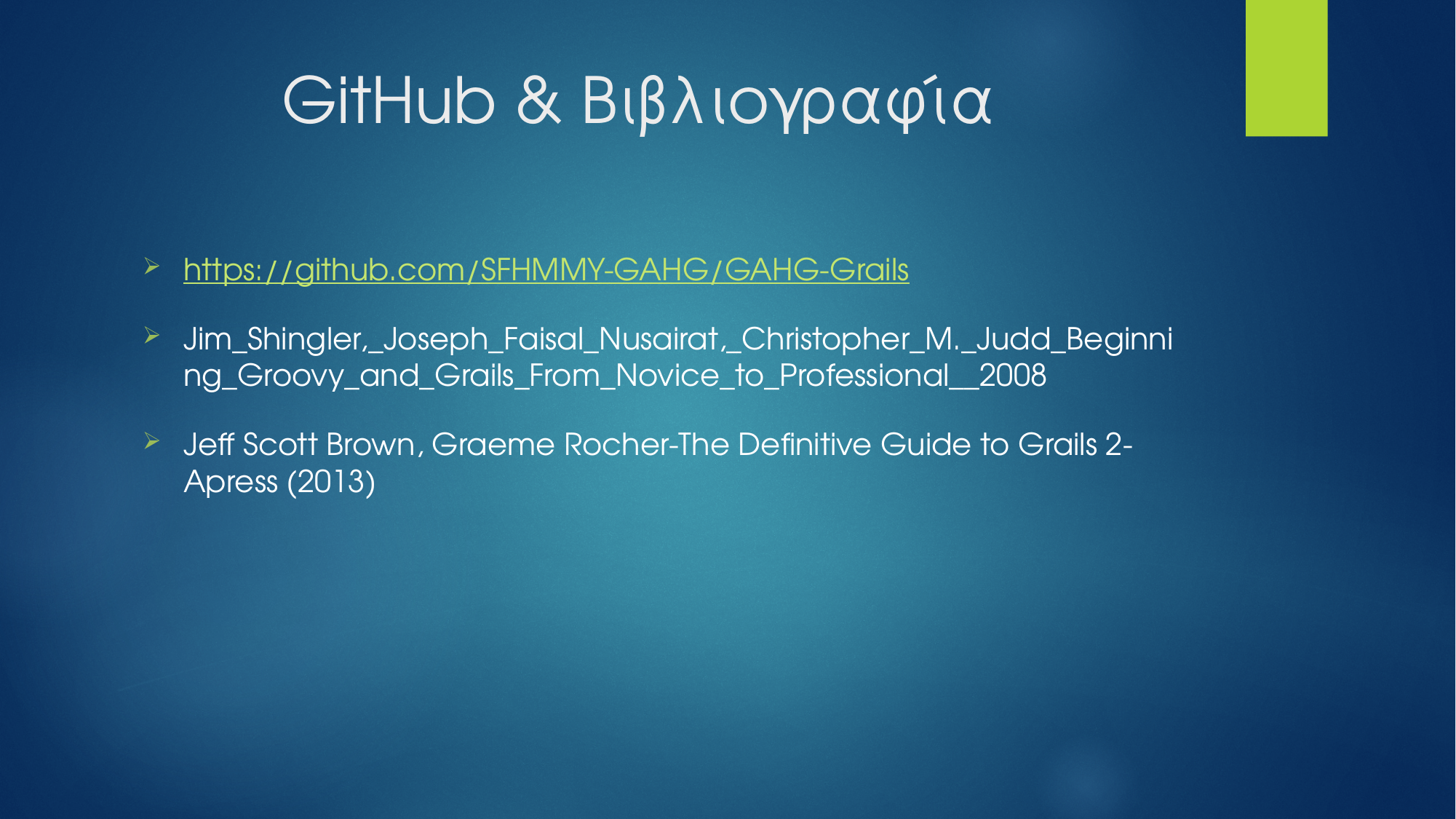

GitHub & Βιβλιογραφία
https://github.com/SFHMMY-GAHG/GAHG-Grails

Jim_Shingler,_Joseph_Faisal_Nusairat,_Christopher_M._Judd_Beginning_Groovy_and_Grails_From_Novice_to_Professional__2008

Jeff Scott Brown, Graeme Rocher-The Definitive Guide to Grails 2-Apress (2013)